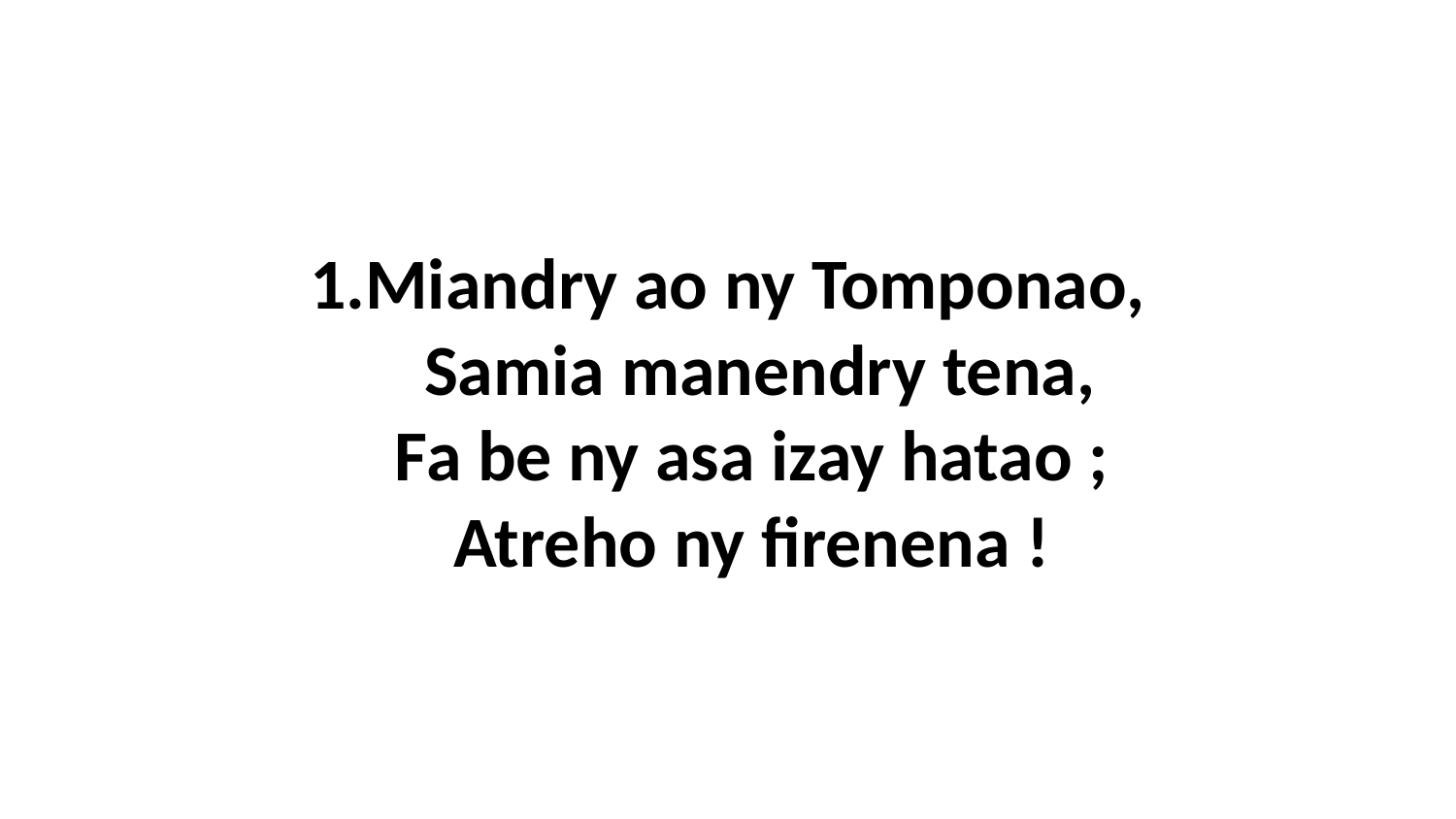

# 1.Miandry ao ny Tomponao, Samia manendry tena, Fa be ny asa izay hatao ; Atreho ny firenena !